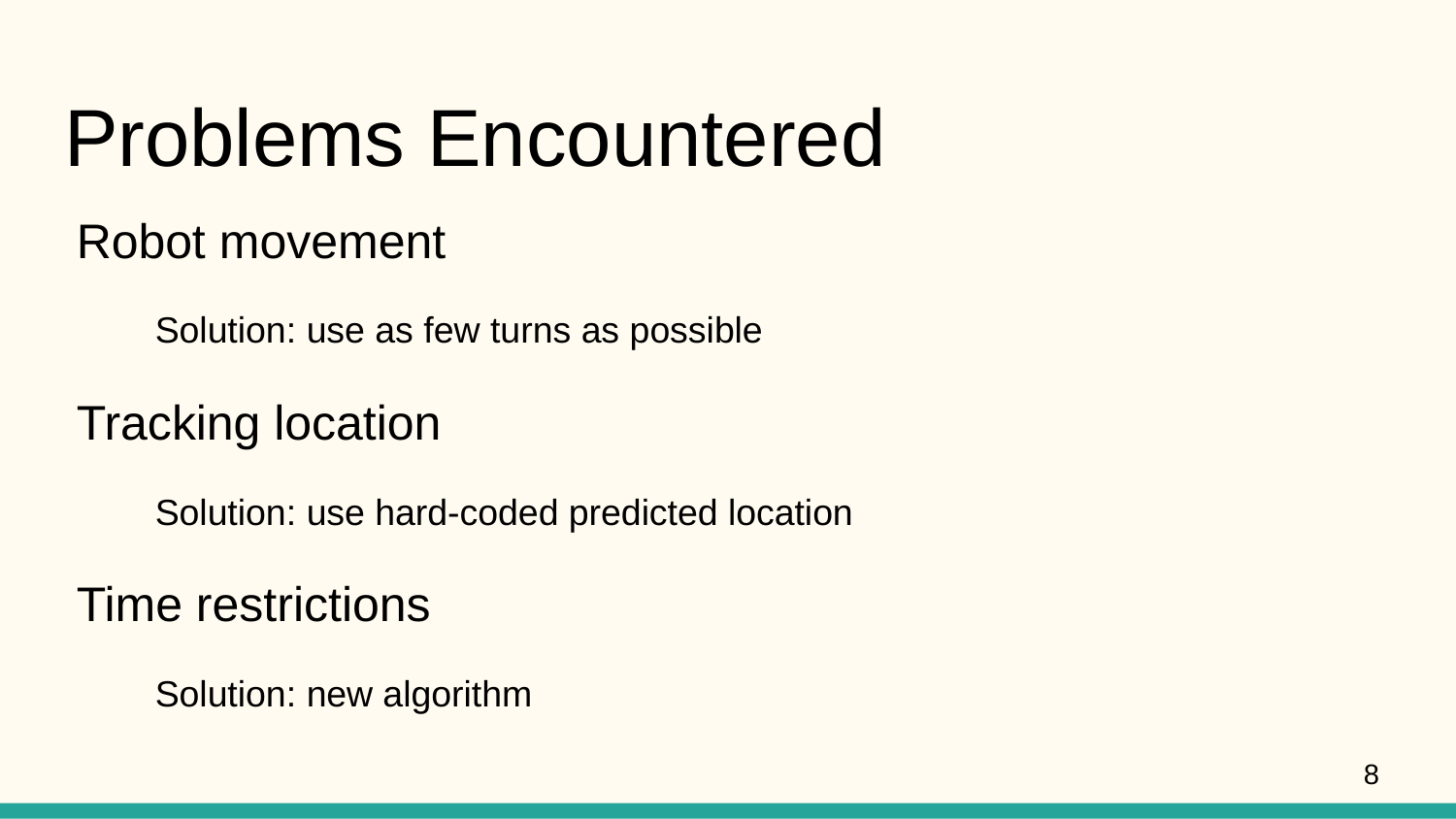

# Problems Encountered
Robot movement
Solution: use as few turns as possible
Tracking location
Solution: use hard-coded predicted location
Time restrictions
Solution: new algorithm
8